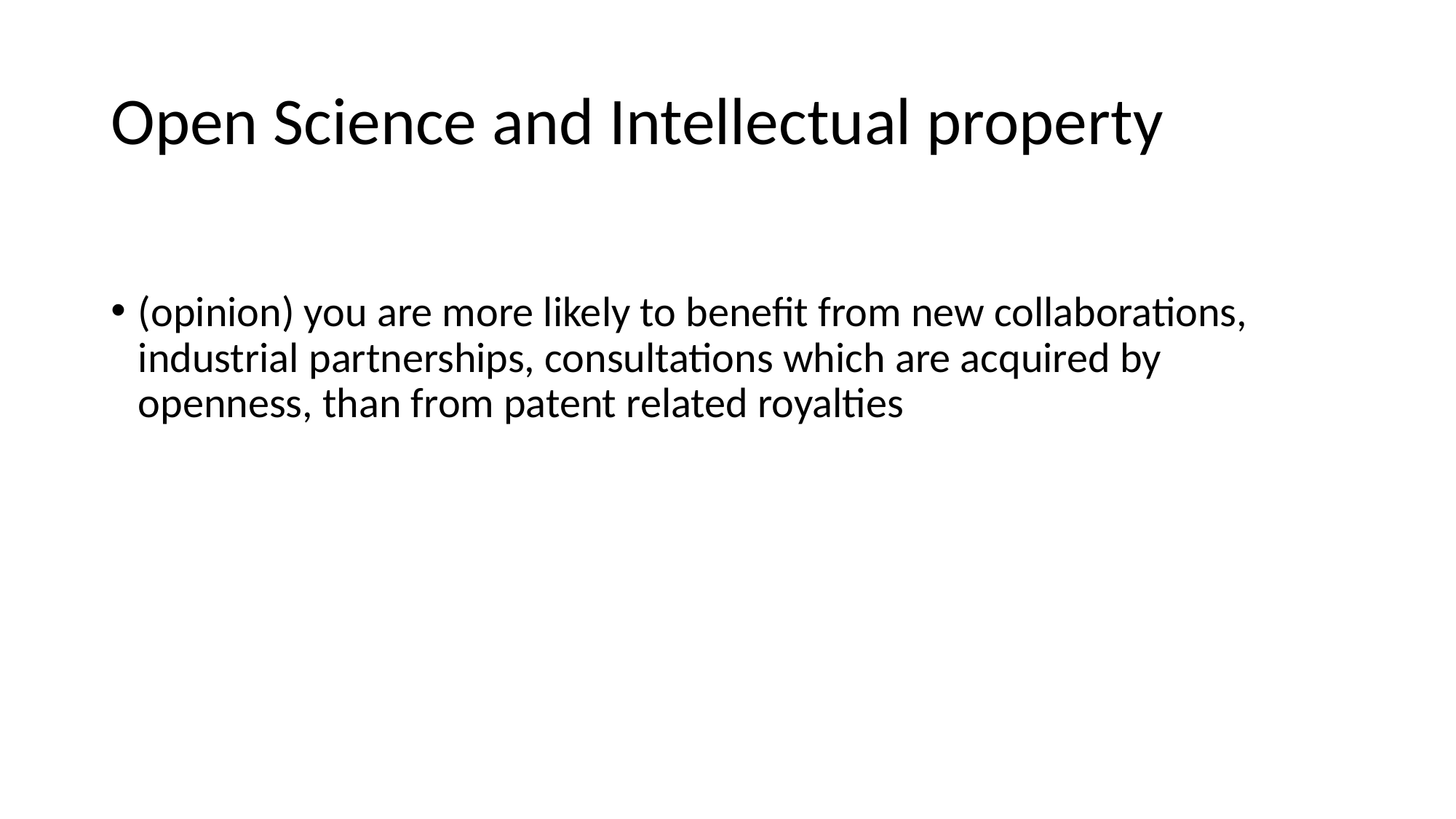

# Open Science and Intellectual property

(opinion) you are more likely to benefit from new collaborations, industrial partnerships, consultations which are acquired by openness, than from patent related royalties